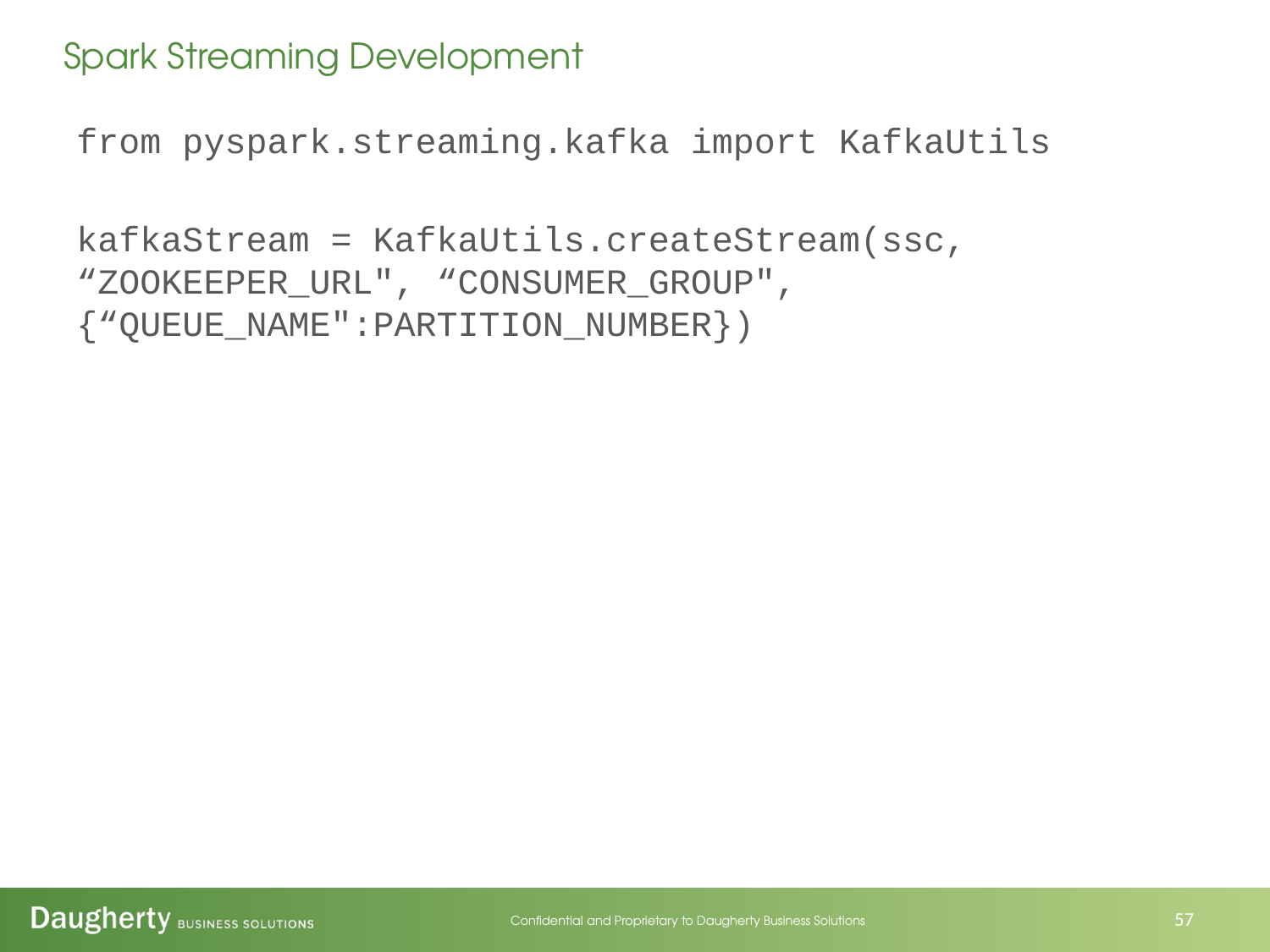

Spark Streaming Development
from pyspark.streaming.kafka import KafkaUtils

kafkaStream = KafkaUtils.createStream(ssc, “ZOOKEEPER_URL", “CONSUMER_GROUP", {“QUEUE_NAME":PARTITION_NUMBER})
57